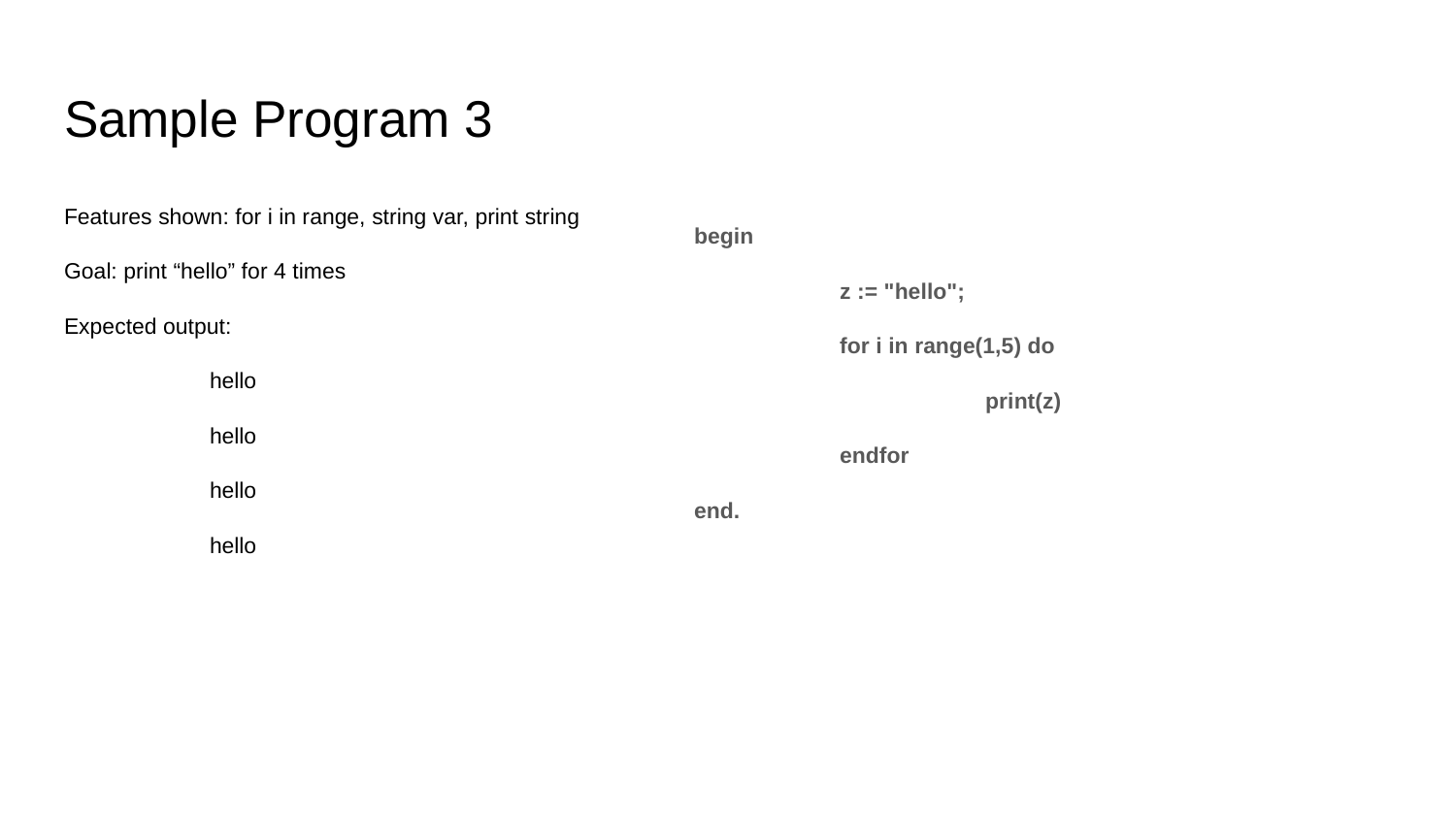

# Sample Program 3
Features shown: for i in range, string var, print string
Goal: print “hello” for 4 times
Expected output:
	hello
	hello
	hello
	hello
begin
	z := "hello";
	for i in range(1,5) do
		print(z)
	endfor
end.